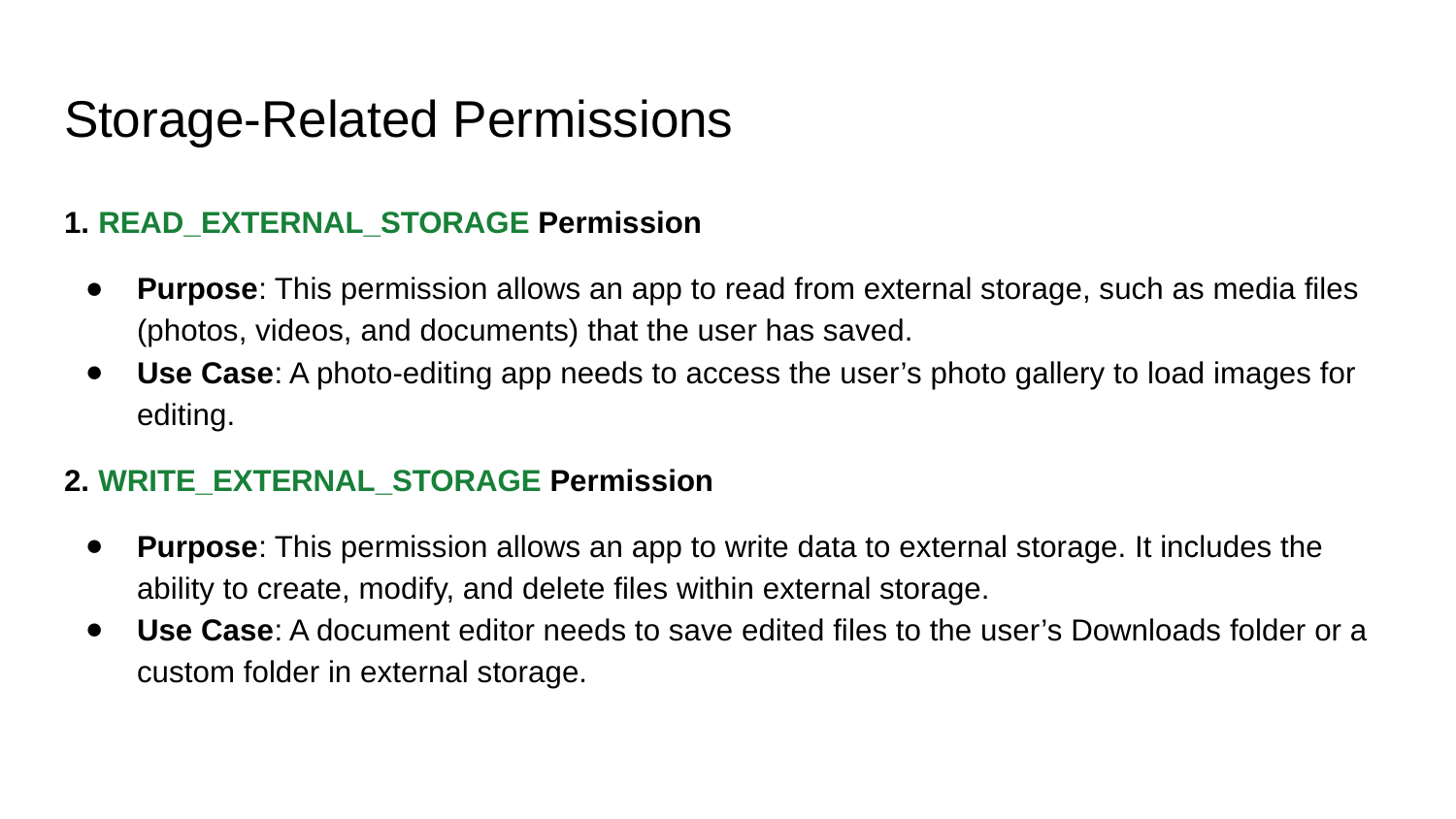

# Storage-Related Permissions
1. READ_EXTERNAL_STORAGE Permission
Purpose: This permission allows an app to read from external storage, such as media files (photos, videos, and documents) that the user has saved.
Use Case: A photo-editing app needs to access the user’s photo gallery to load images for editing.
2. WRITE_EXTERNAL_STORAGE Permission
Purpose: This permission allows an app to write data to external storage. It includes the ability to create, modify, and delete files within external storage.
Use Case: A document editor needs to save edited files to the user’s Downloads folder or a custom folder in external storage.